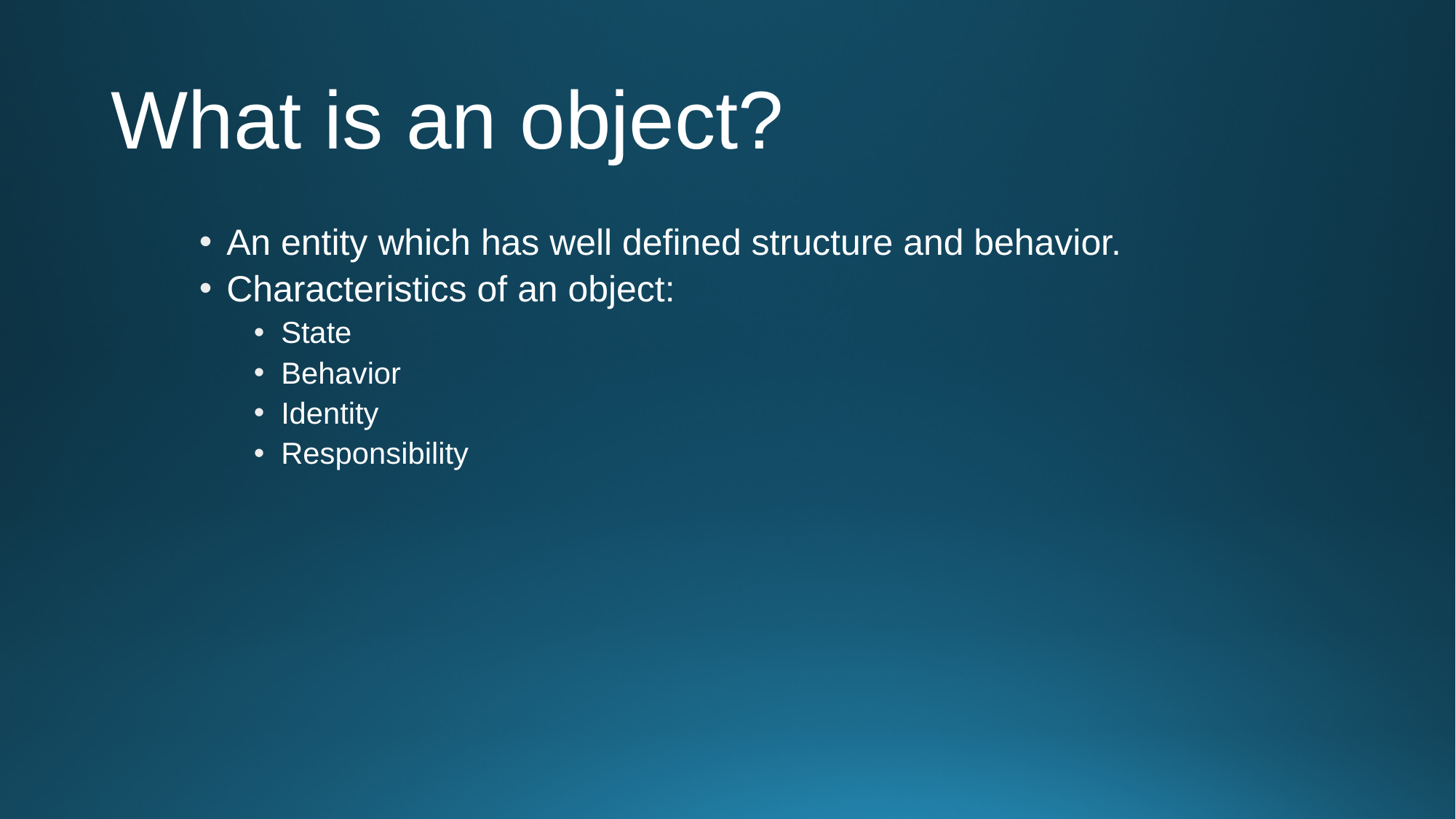

# What is an object?
An entity which has well defined structure and behavior.
Characteristics of an object:
State
Behavior
Identity
Responsibility